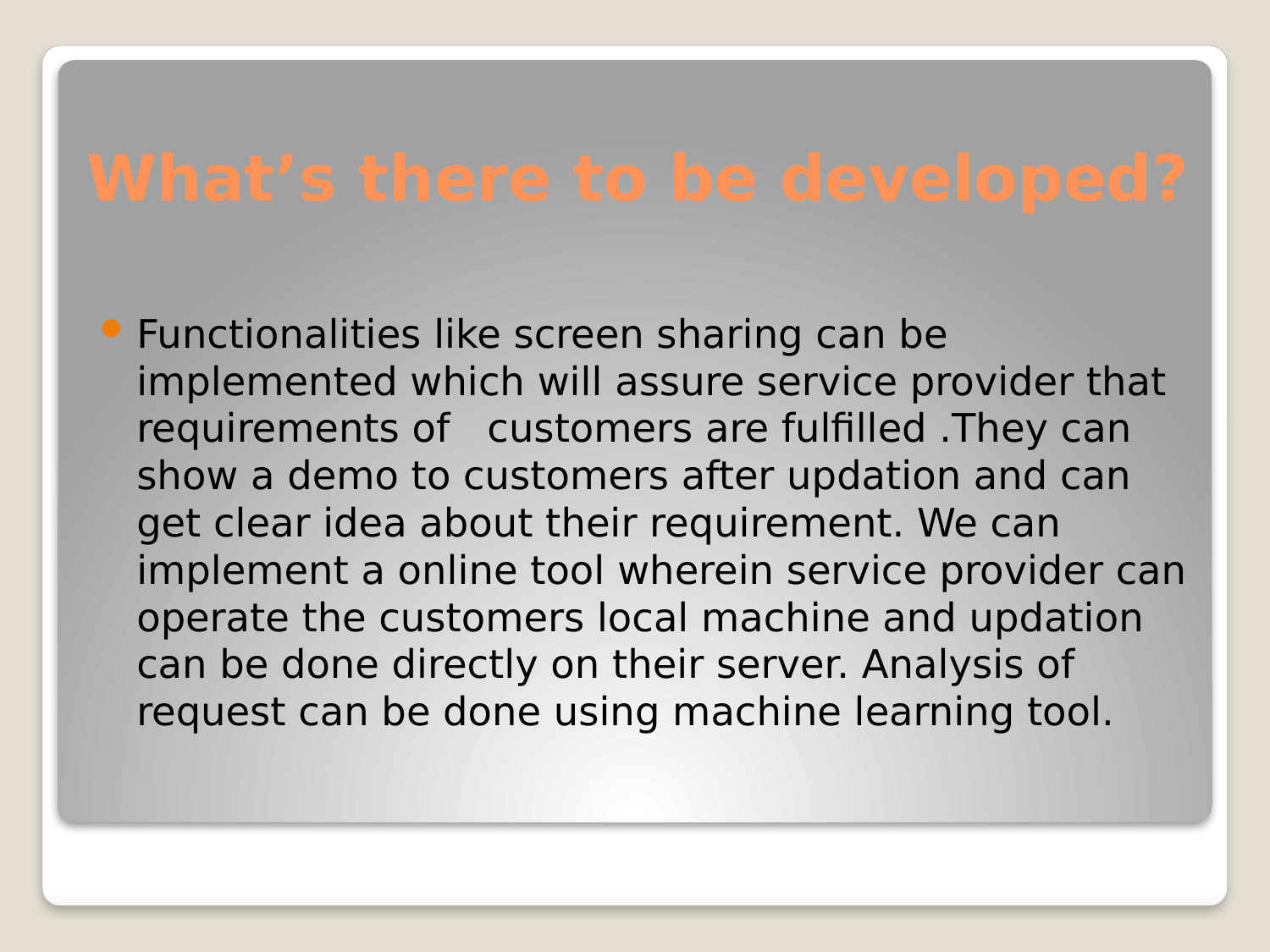

# What’s there to be developed?
Functionalities like screen sharing can be implemented which will assure service provider that requirements of   customers are fulfilled .They can show a demo to customers after updation and can get clear idea about their requirement. We can implement a online tool wherein service provider can operate the customers local machine and updation can be done directly on their server. Analysis of request can be done using machine learning tool.